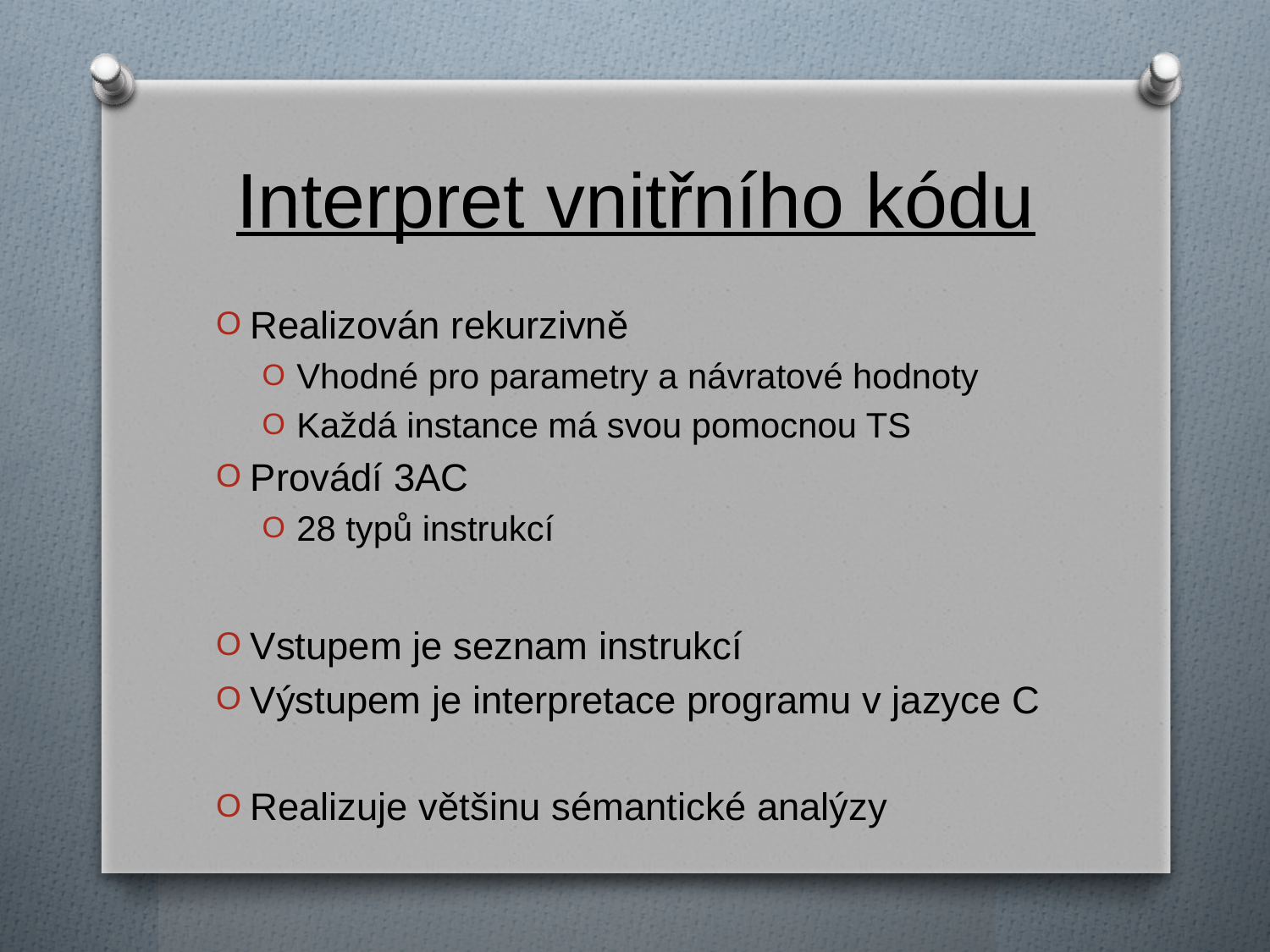

# Interpret vnitřního kódu
Realizován rekurzivně
Vhodné pro parametry a návratové hodnoty
Každá instance má svou pomocnou TS
Provádí 3AC
28 typů instrukcí

Vstupem je seznam instrukcí
Výstupem je interpretace programu v jazyce C

Realizuje většinu sémantické analýzy